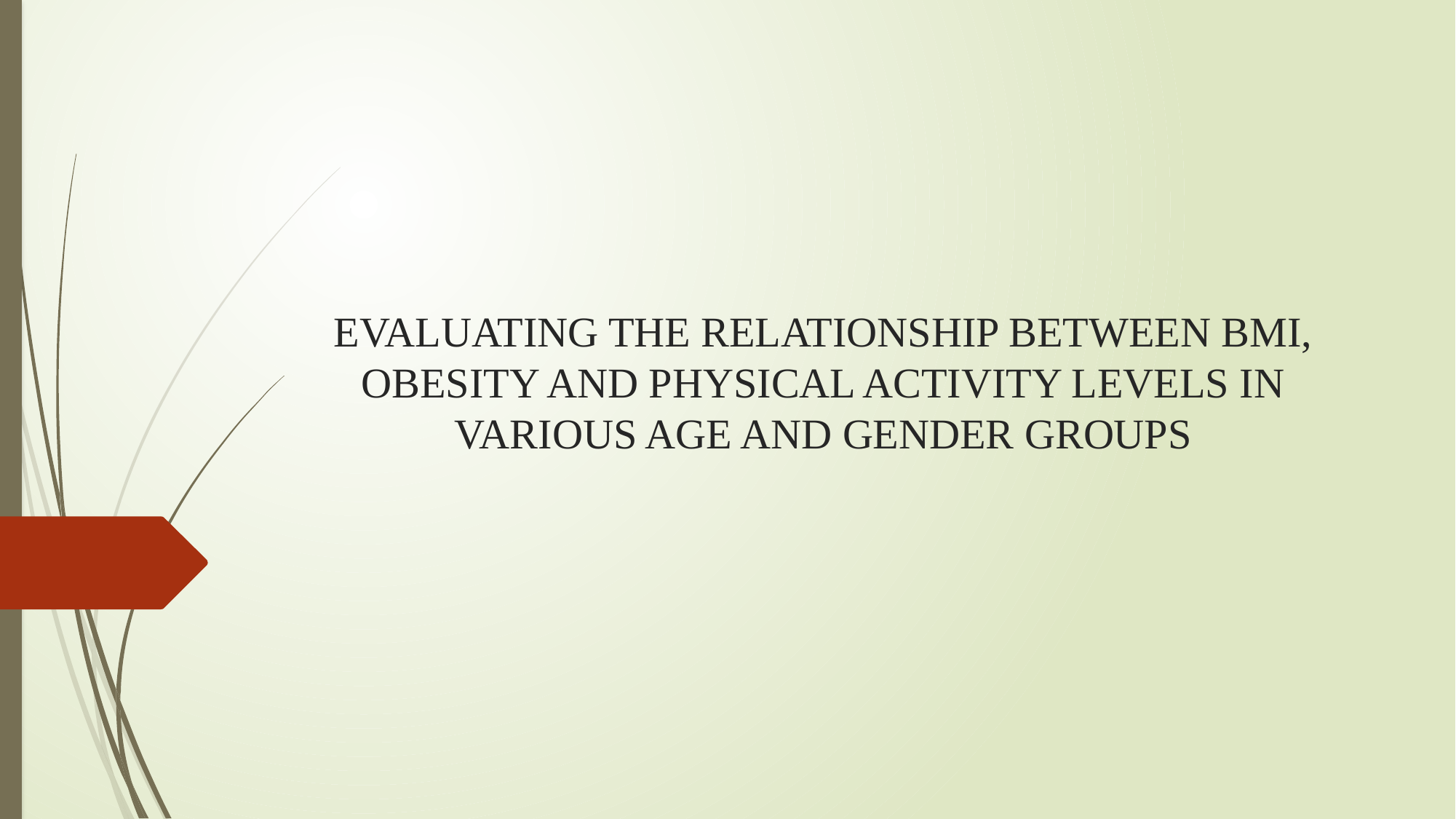

# EVALUATING THE RELATIONSHIP BETWEEN BMI, OBESITY AND PHYSICAL ACTIVITY LEVELS IN VARIOUS AGE AND GENDER GROUPS